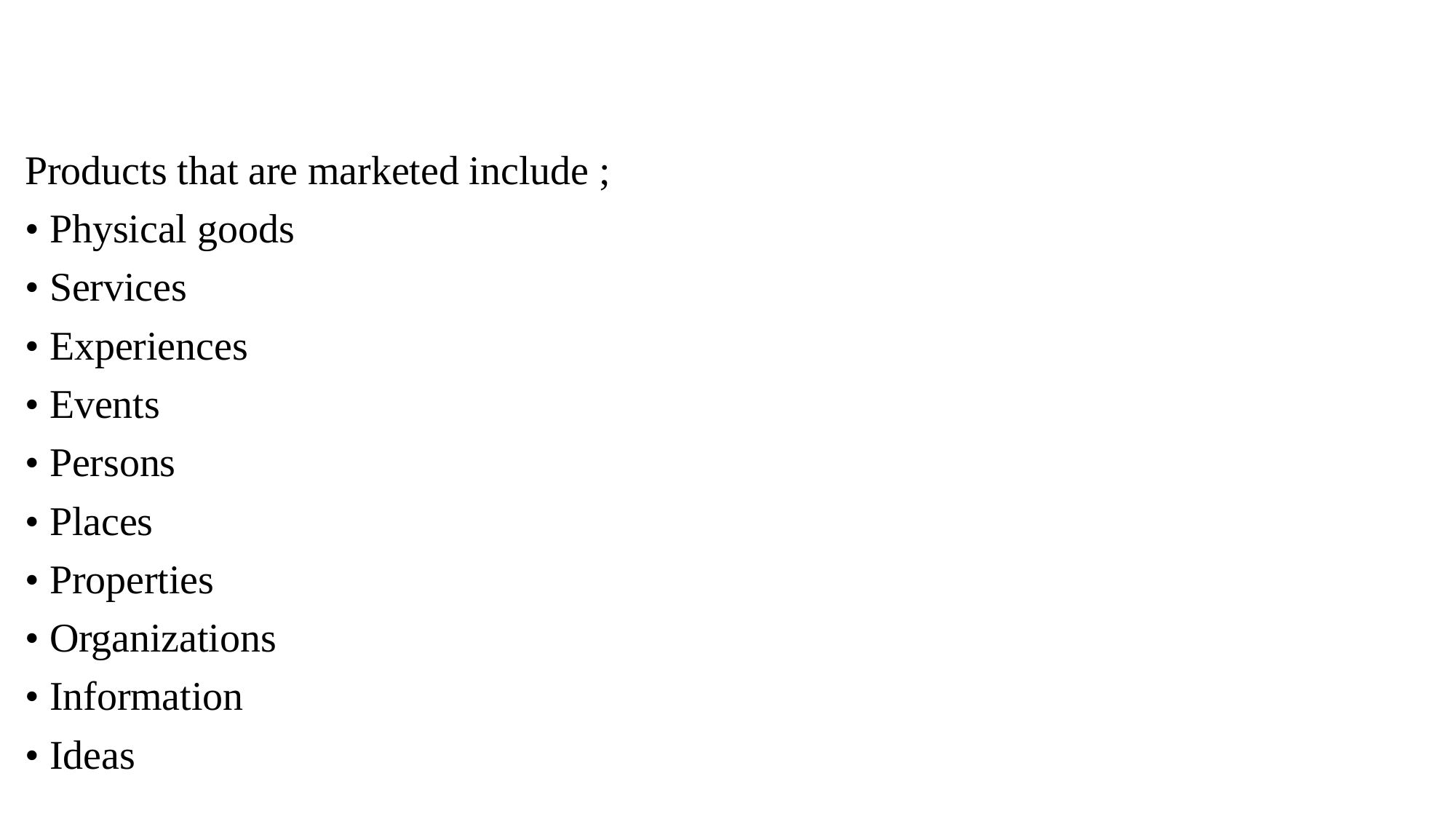

Products that are marketed include ;
• Physical goods
• Services
• Experiences
• Events
• Persons
• Places
• Properties
• Organizations
• Information
• Ideas